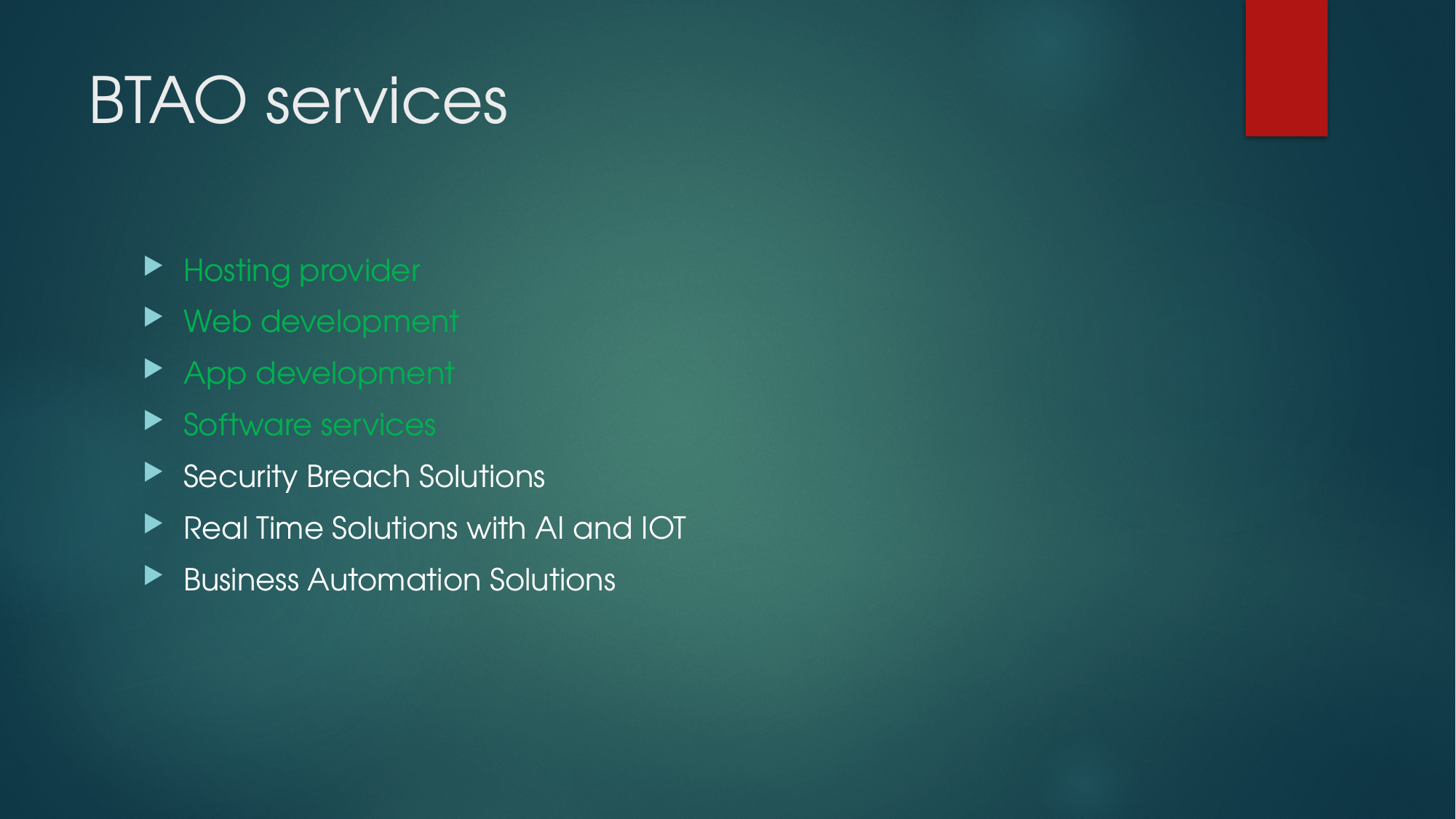

# BTAO services
Hosting provider
Web development
App development
Software services
Security Breach Solutions
Real Time Solutions with AI and IOT
Business Automation Solutions